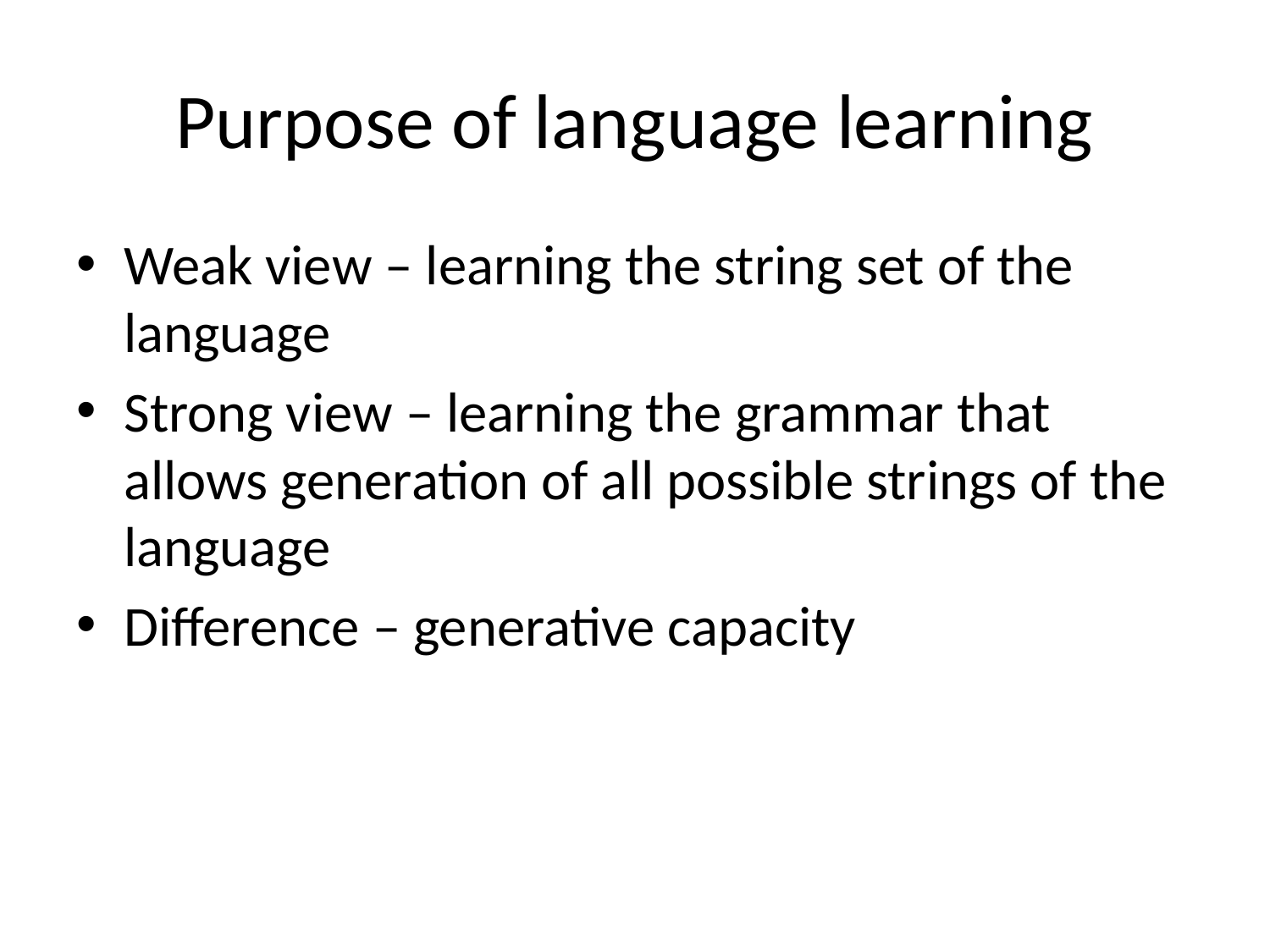

# Purpose of language learning
Weak view – learning the string set of the language
Strong view – learning the grammar that allows generation of all possible strings of the language
Difference – generative capacity